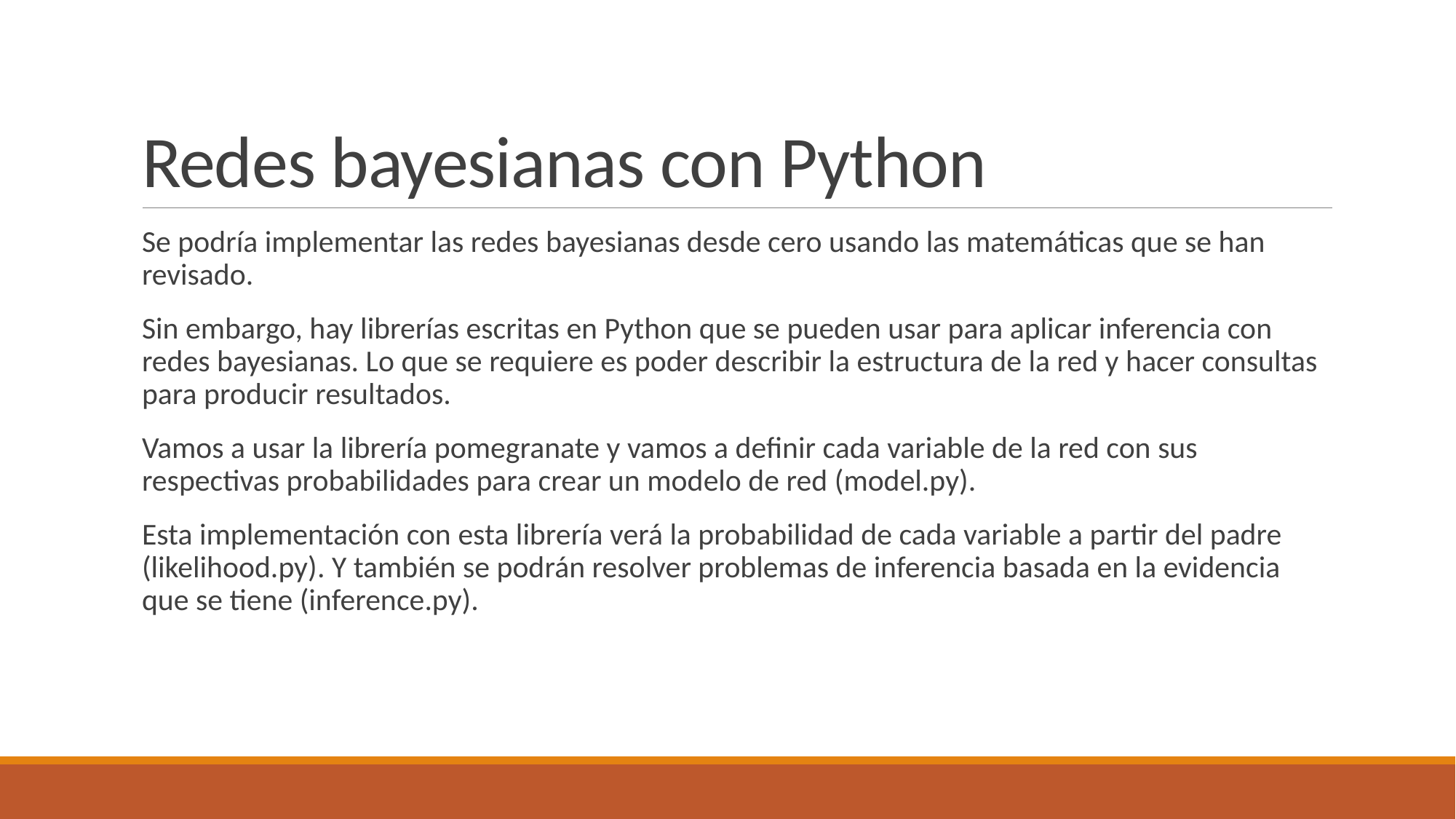

# Redes bayesianas con Python
Se podría implementar las redes bayesianas desde cero usando las matemáticas que se han revisado.
Sin embargo, hay librerías escritas en Python que se pueden usar para aplicar inferencia con redes bayesianas. Lo que se requiere es poder describir la estructura de la red y hacer consultas para producir resultados.
Vamos a usar la librería pomegranate y vamos a definir cada variable de la red con sus respectivas probabilidades para crear un modelo de red (model.py).
Esta implementación con esta librería verá la probabilidad de cada variable a partir del padre (likelihood.py). Y también se podrán resolver problemas de inferencia basada en la evidencia que se tiene (inference.py).